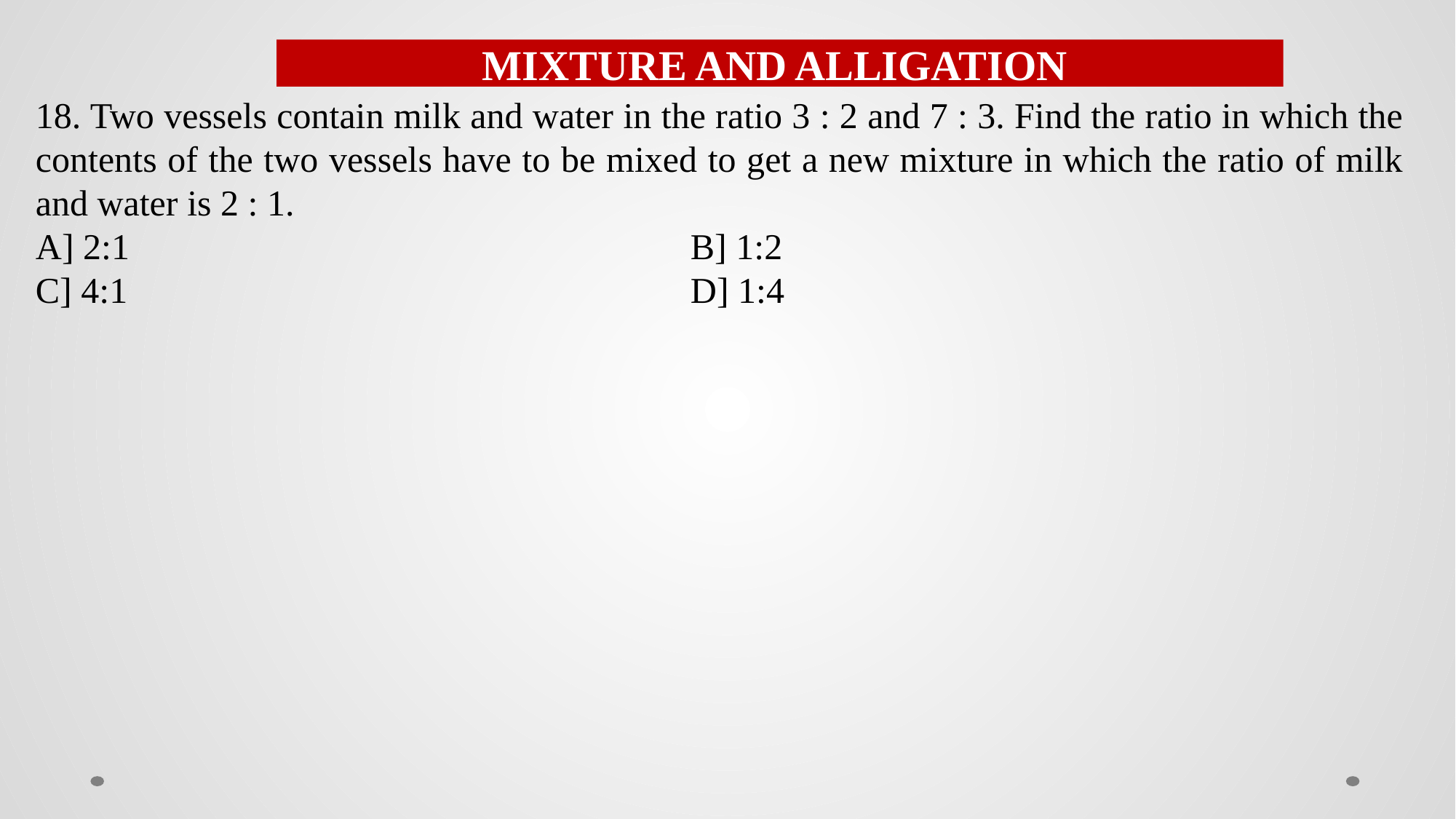

MIXTURE AND ALLIGATION
18. Two vessels contain milk and water in the ratio 3 : 2 and 7 : 3. Find the ratio in which the contents of the two vessels have to be mixed to get a new mixture in which the ratio of milk and water is 2 : 1.
A] 2:1						B] 1:2
C] 4:1						D] 1:4